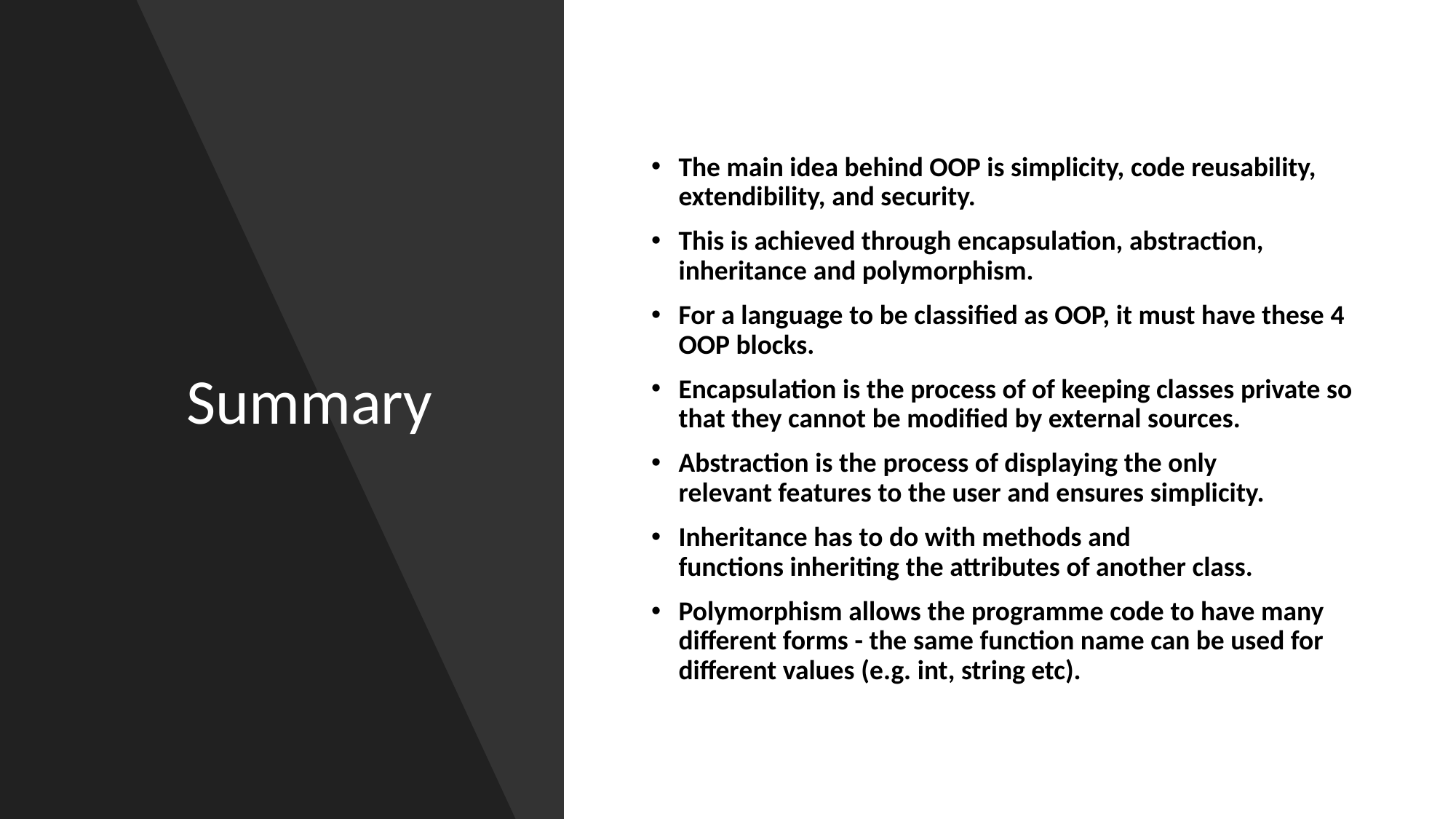

The main idea behind OOP is simplicity, code reusability, extendibility, and security.
This is achieved through encapsulation, abstraction, inheritance and polymorphism.
For a language to be classified as OOP, it must have these 4 OOP blocks.
Encapsulation is the process of of keeping classes private so that they cannot be modified by external sources.
Abstraction is the process of displaying the only relevant features to the user and ensures simplicity.
Inheritance has to do with methods and functions inheriting the attributes of another class.
Polymorphism allows the programme code to have many different forms - the same function name can be used for different values (e.g. int, string etc).

# Summary